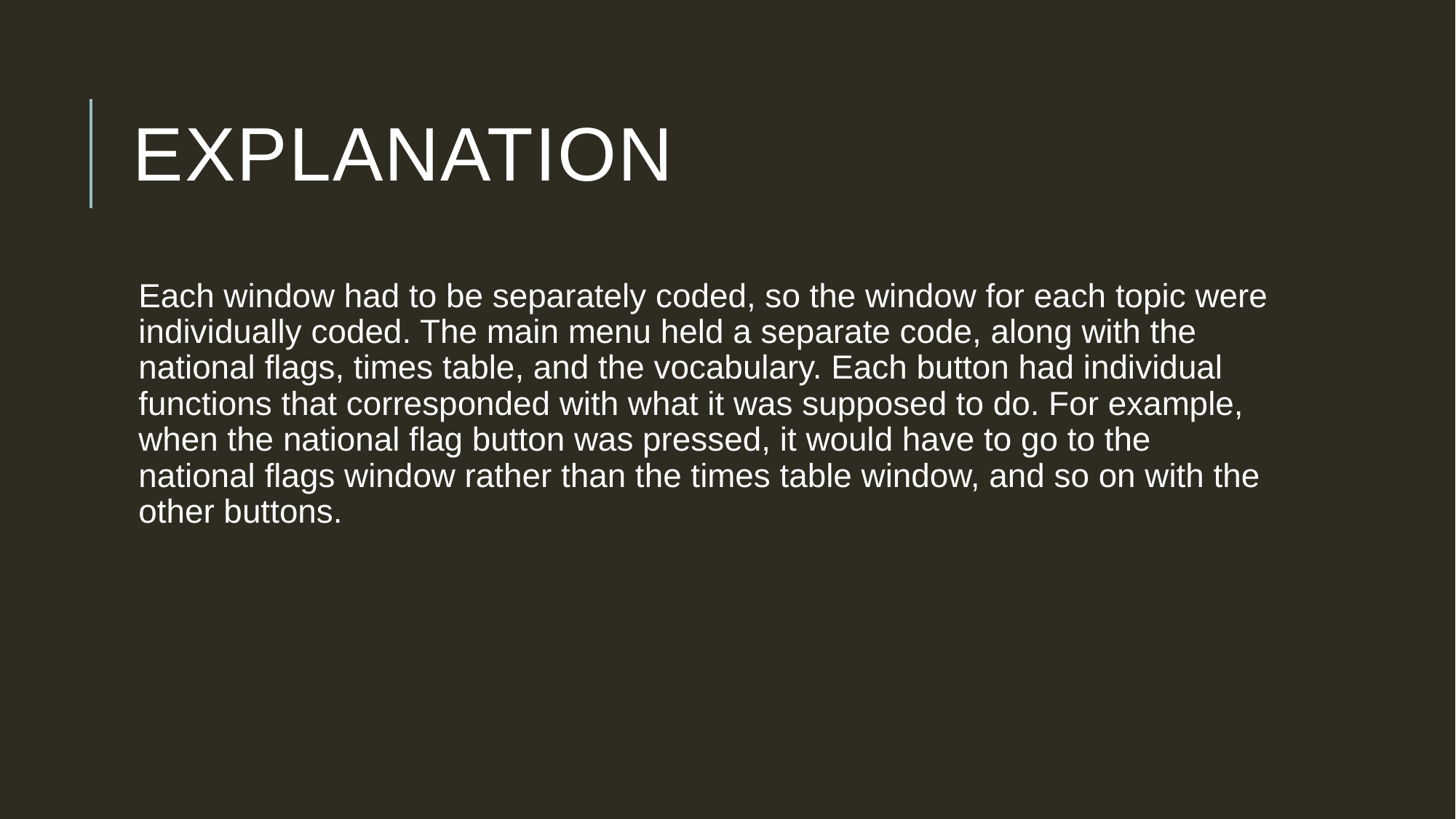

# Explanation
Each window had to be separately coded, so the window for each topic were individually coded. The main menu held a separate code, along with the national flags, times table, and the vocabulary. Each button had individual functions that corresponded with what it was supposed to do. For example, when the national flag button was pressed, it would have to go to the national flags window rather than the times table window, and so on with the other buttons.